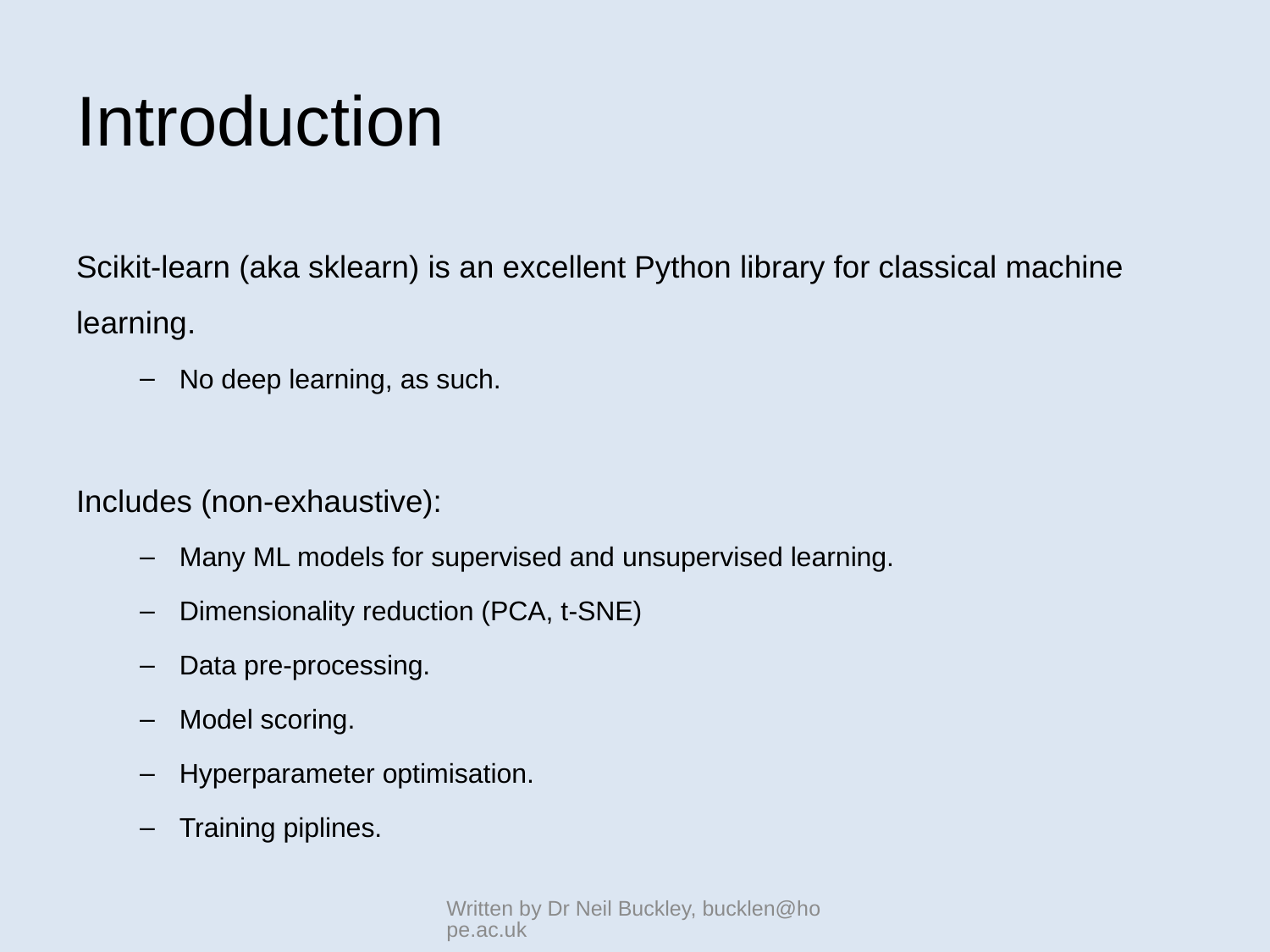

# Introduction
Scikit-learn (aka sklearn) is an excellent Python library for classical machine learning.
No deep learning, as such.

Includes (non-exhaustive):
Many ML models for supervised and unsupervised learning.
Dimensionality reduction (PCA, t-SNE)
Data pre-processing.
Model scoring.
Hyperparameter optimisation.
Training piplines.
Written by Dr Neil Buckley, bucklen@hope.ac.uk